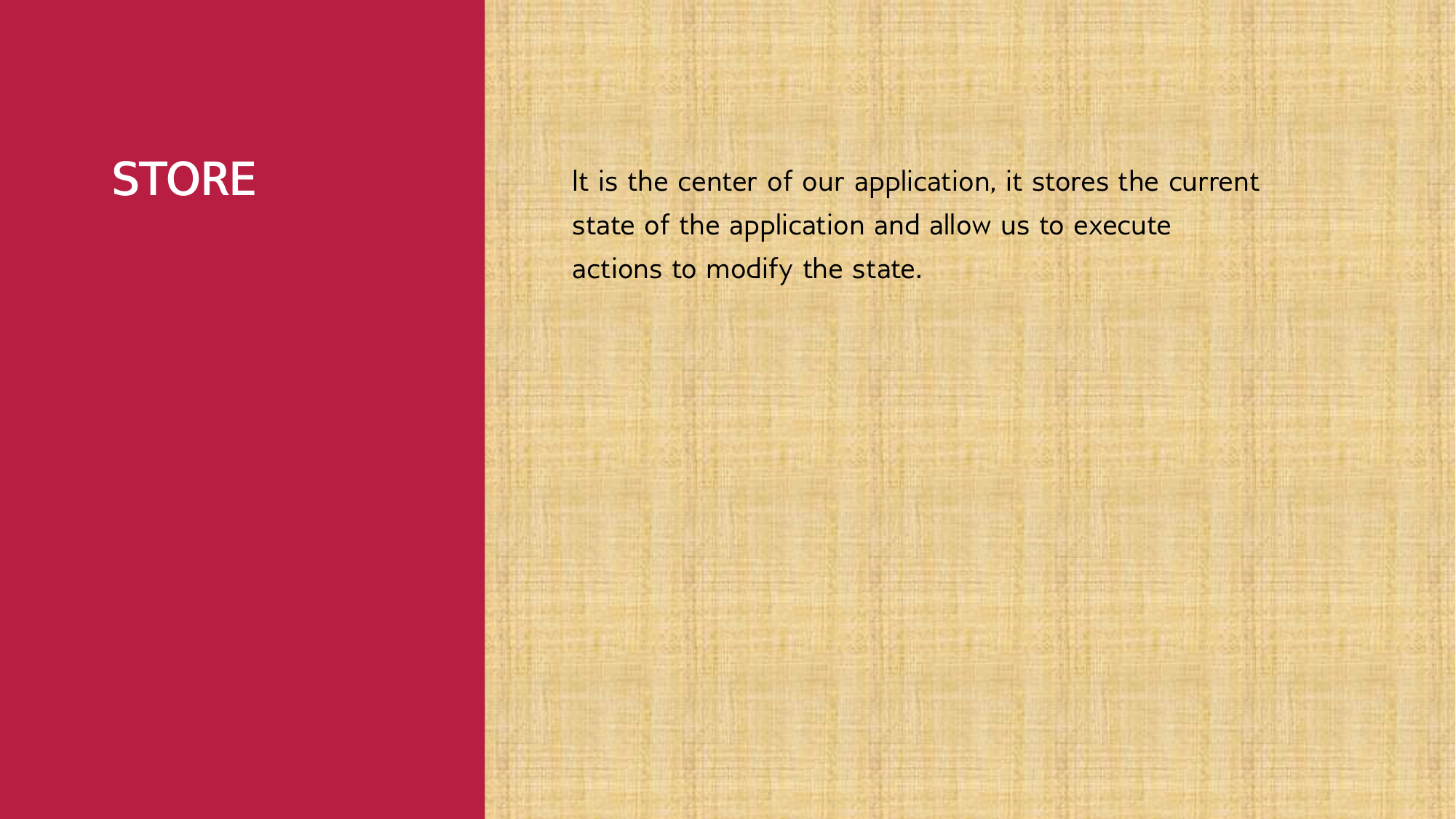

# STORE
It is the center of our application, it stores the current state of the application and allow us to execute actions to modify the state.